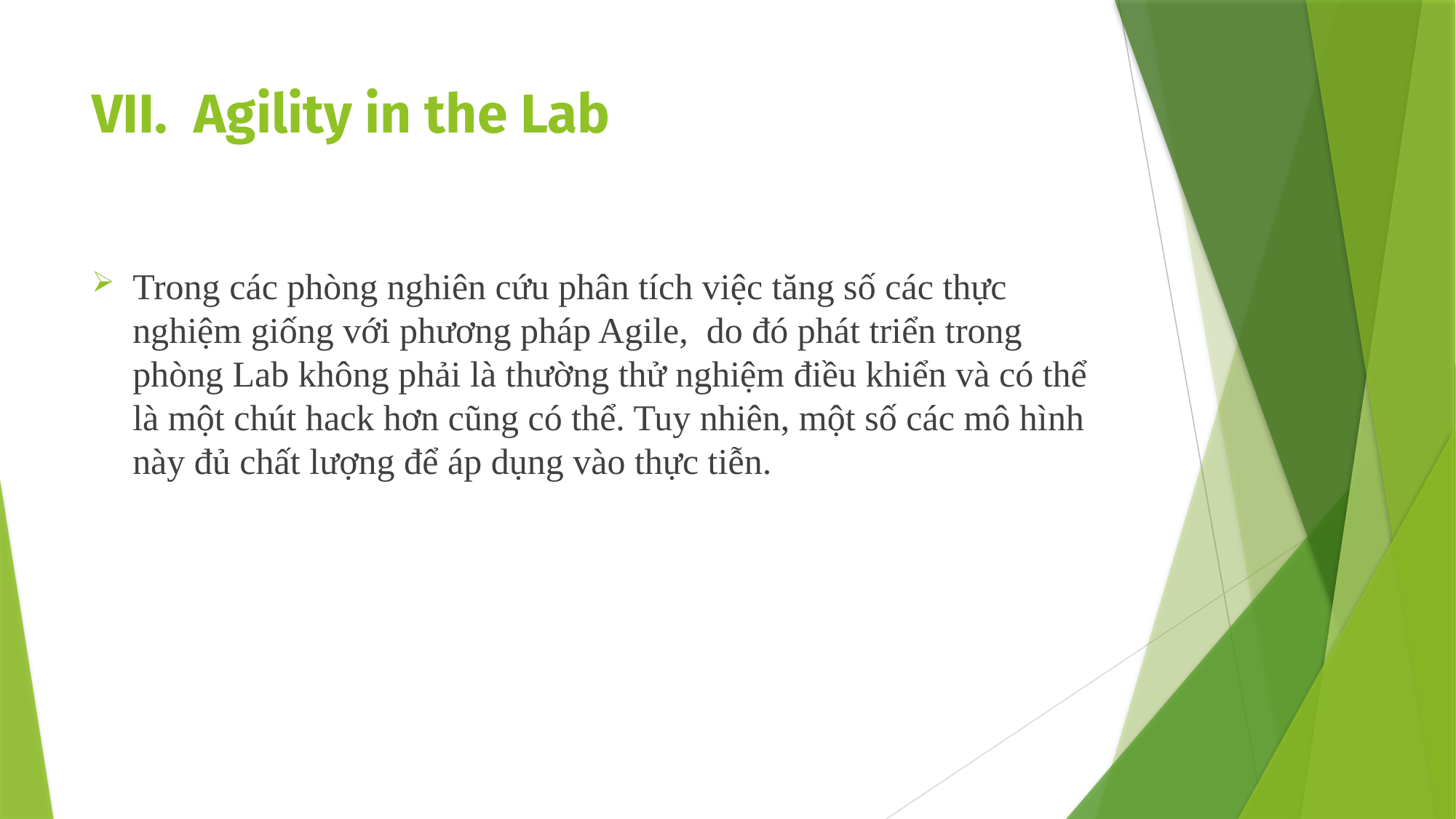

# Agility in the Lab
Trong các phòng nghiên cứu phân tích việc tăng số các thực nghiệm giống với phương pháp Agile,  do đó phát triển trong phòng Lab không phải là thường thử nghiệm điều khiển và có thể là một chút hack hơn cũng có thể. Tuy nhiên, một số các mô hình này đủ chất lượng để áp dụng vào thực tiễn.